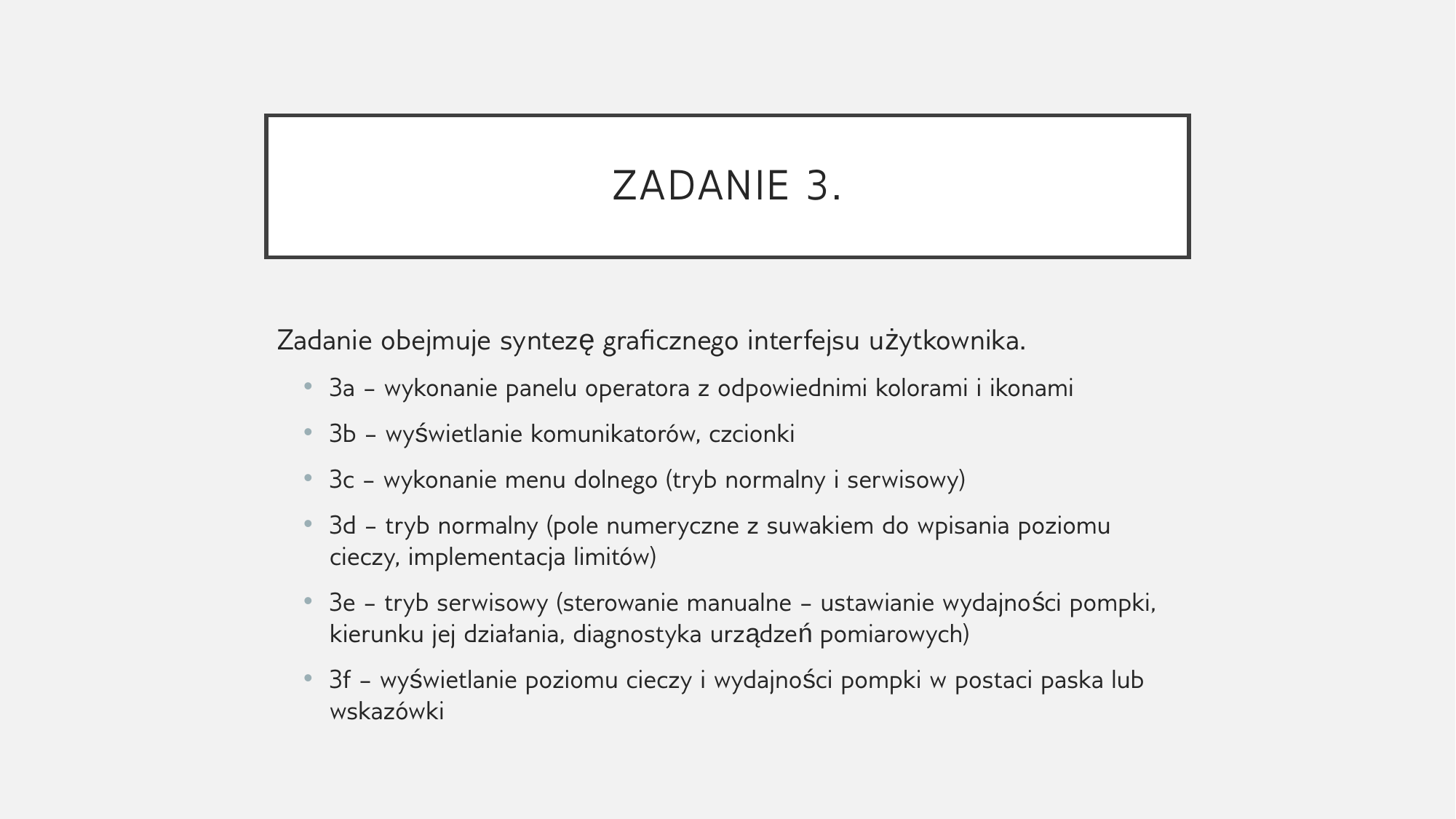

# Zadanie 3.
Zadanie obejmuje syntezę graficznego interfejsu użytkownika.
3a – wykonanie panelu operatora z odpowiednimi kolorami i ikonami
3b – wyświetlanie komunikatorów, czcionki
3c – wykonanie menu dolnego (tryb normalny i serwisowy)
3d – tryb normalny (pole numeryczne z suwakiem do wpisania poziomu cieczy, implementacja limitów)
3e – tryb serwisowy (sterowanie manualne – ustawianie wydajności pompki, kierunku jej działania, diagnostyka urządzeń pomiarowych)
3f – wyświetlanie poziomu cieczy i wydajności pompki w postaci paska lub wskazówki